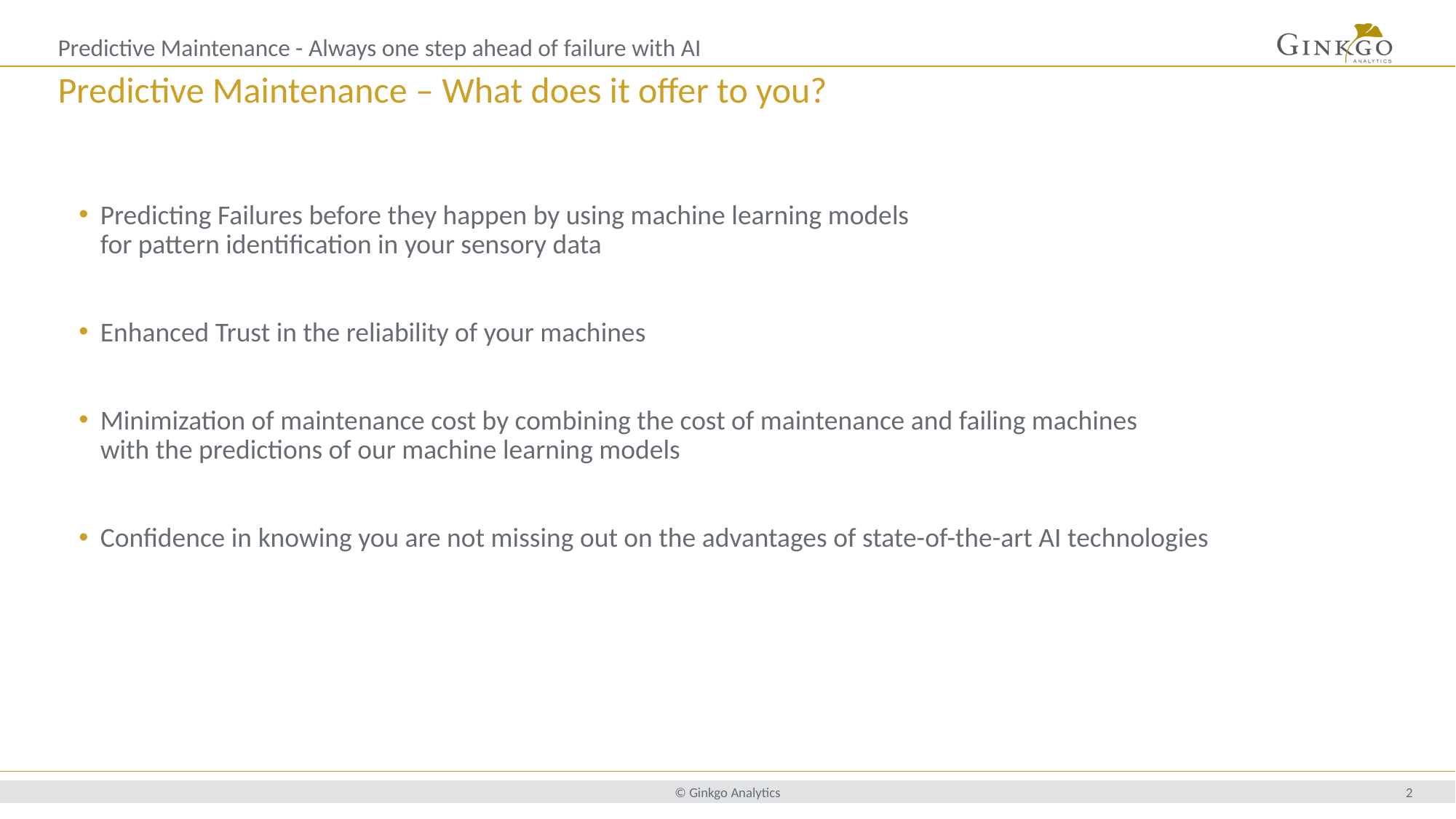

Predictive Maintenance - Always one step ahead of failure with AI
# Predictive Maintenance – What does it offer to you?
Predicting Failures before they happen by using machine learning models
for pattern identification in your sensory data

Enhanced Trust in the reliability of your machines

Minimization of maintenance cost by combining the cost of maintenance and failing machines
with the predictions of our machine learning models

Confidence in knowing you are not missing out on the advantages of state-of-the-art AI technologies